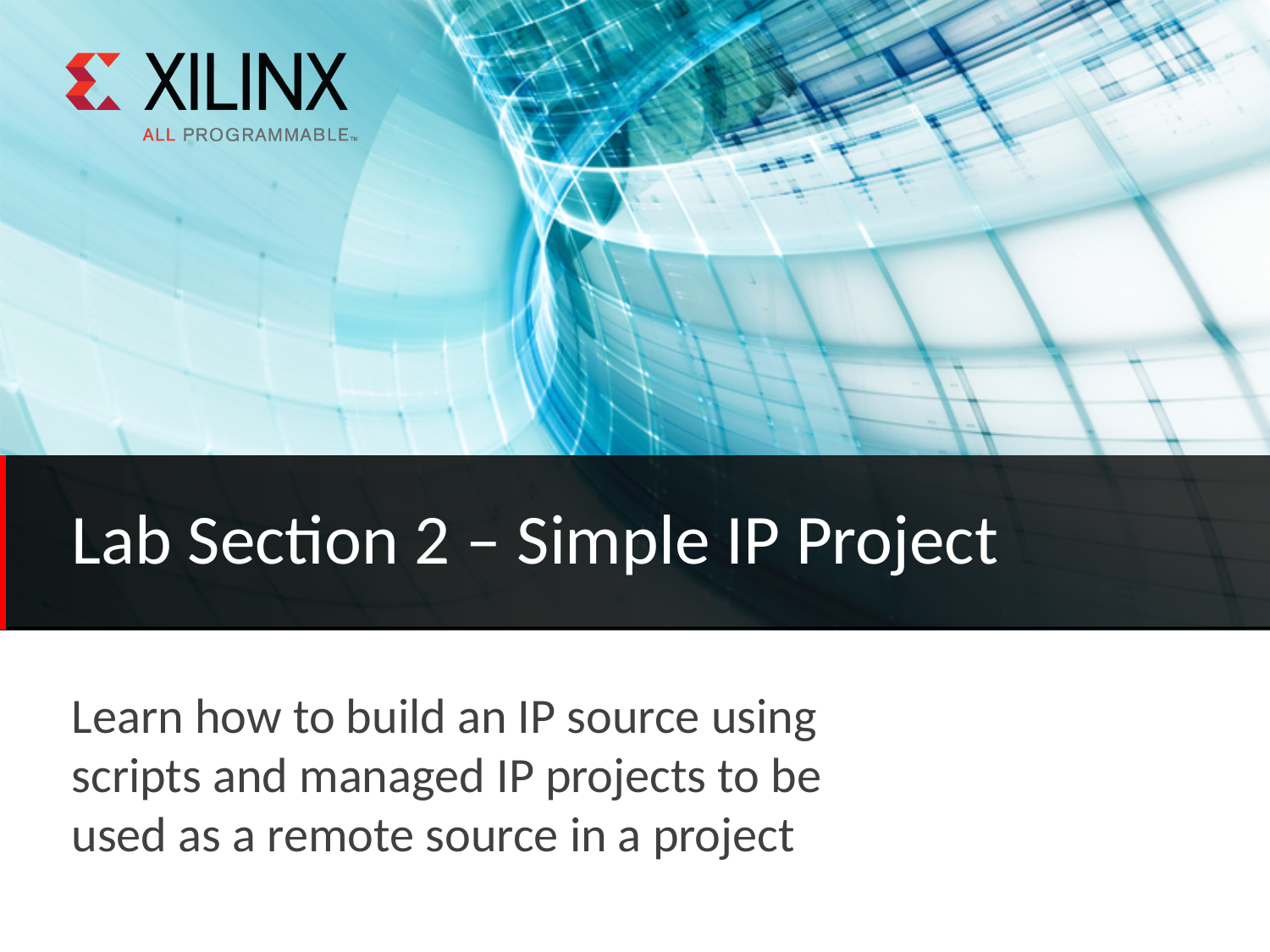

Lab Section 2 – Simple IP Project
Learn how to build an IP source using scripts and managed IP projects to be used as a remote source in a project